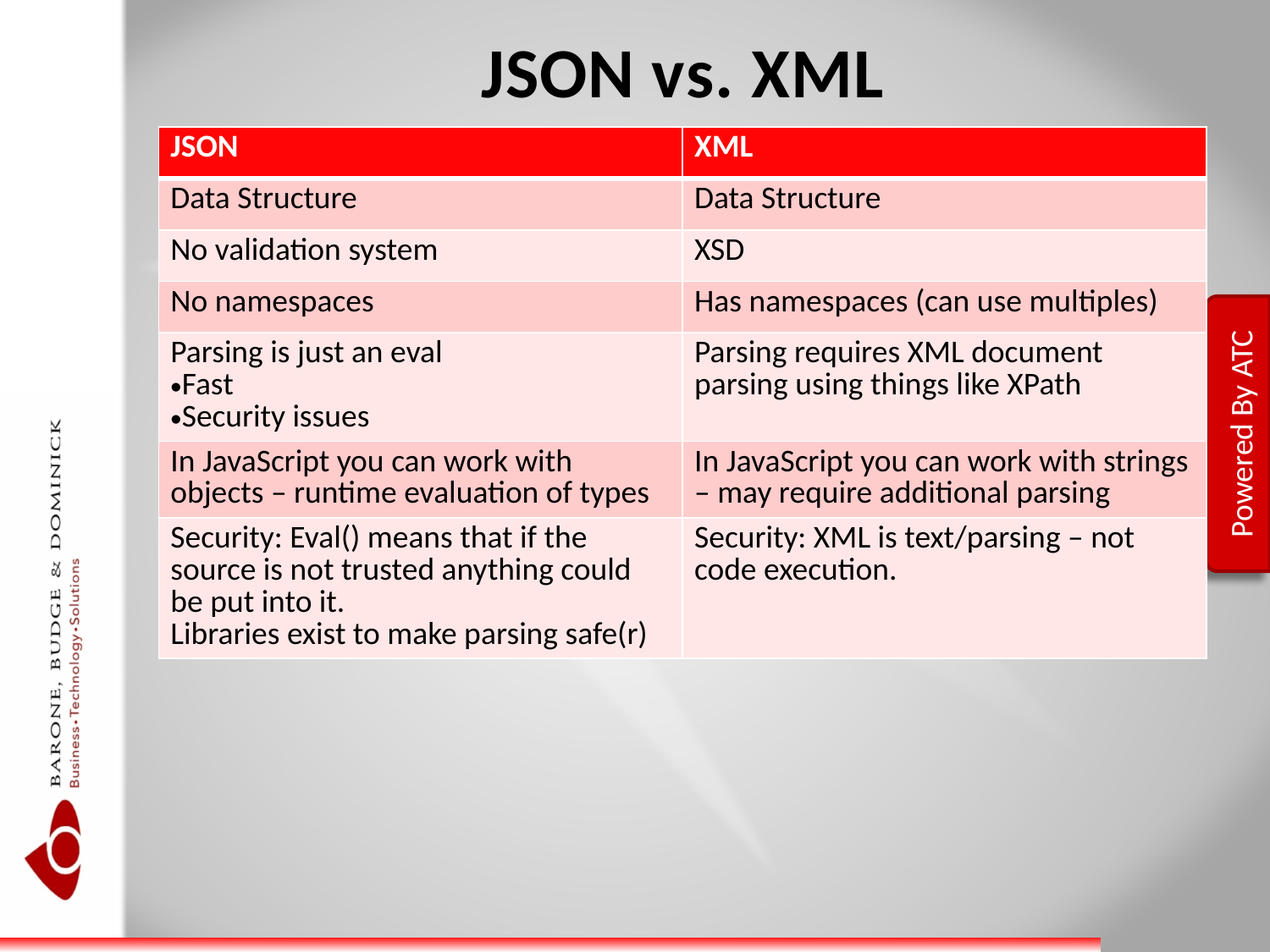

# JSON vs. XML
| JSON | XML |
| --- | --- |
| Data Structure | Data Structure |
| No validation system | XSD |
| No namespaces | Has namespaces (can use multiples) |
| Parsing is just an eval Fast Security issues | Parsing requires XML document parsing using things like XPath |
| In JavaScript you can work with objects – runtime evaluation of types | In JavaScript you can work with strings – may require additional parsing |
| Security: Eval() means that if the source is not trusted anything could be put into it. Libraries exist to make parsing safe(r) | Security: XML is text/parsing – not code execution. |